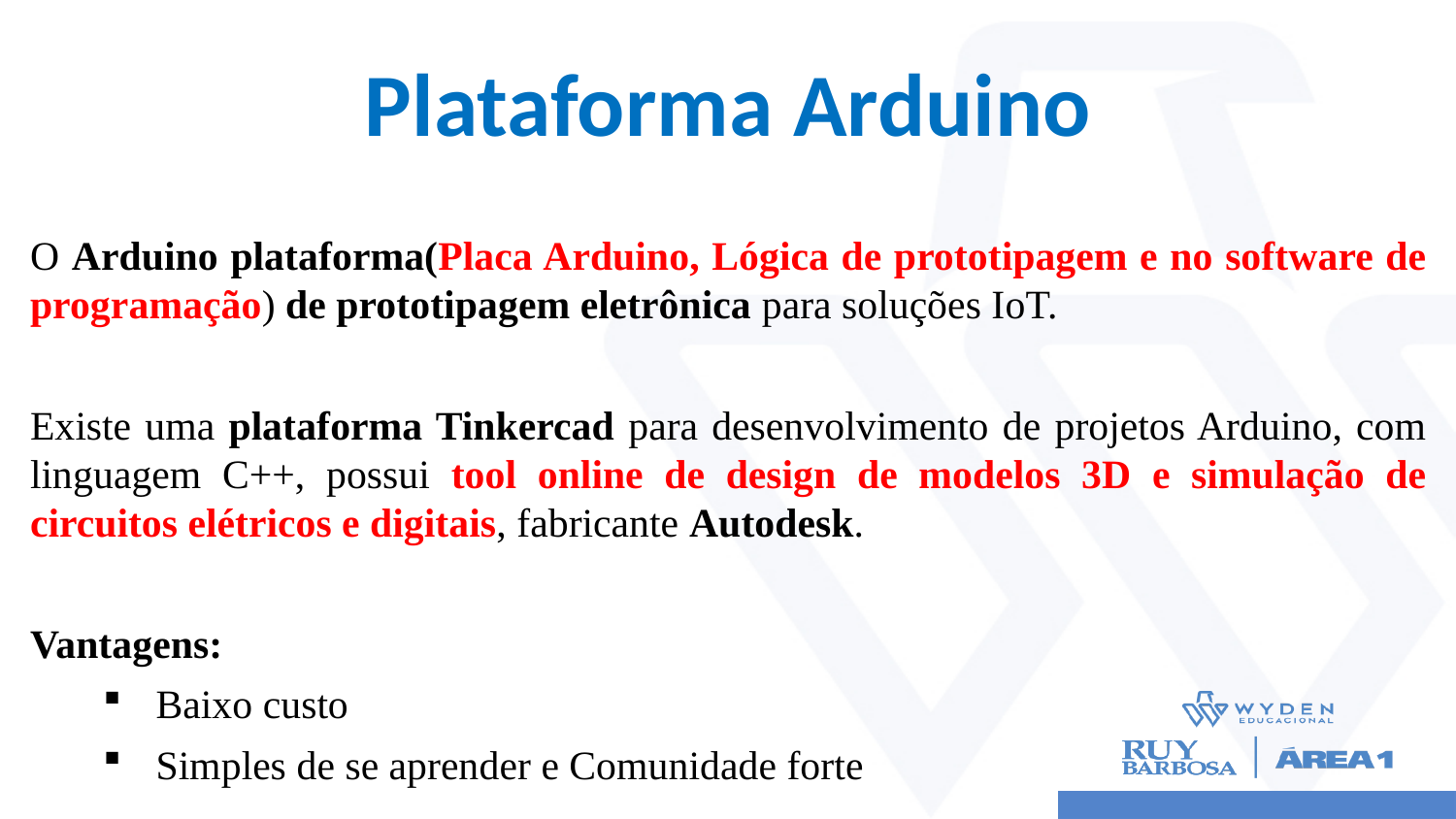

# Plataforma Arduino
O Arduino plataforma(Placa Arduino, Lógica de prototipagem e no software de programação) de prototipagem eletrônica para soluções IoT.

Existe uma plataforma Tinkercad para desenvolvimento de projetos Arduino, com linguagem C++, possui tool online de design de modelos 3D e simulação de circuitos elétricos e digitais, fabricante Autodesk.

Vantagens:
Baixo custo
Simples de se aprender e Comunidade forte